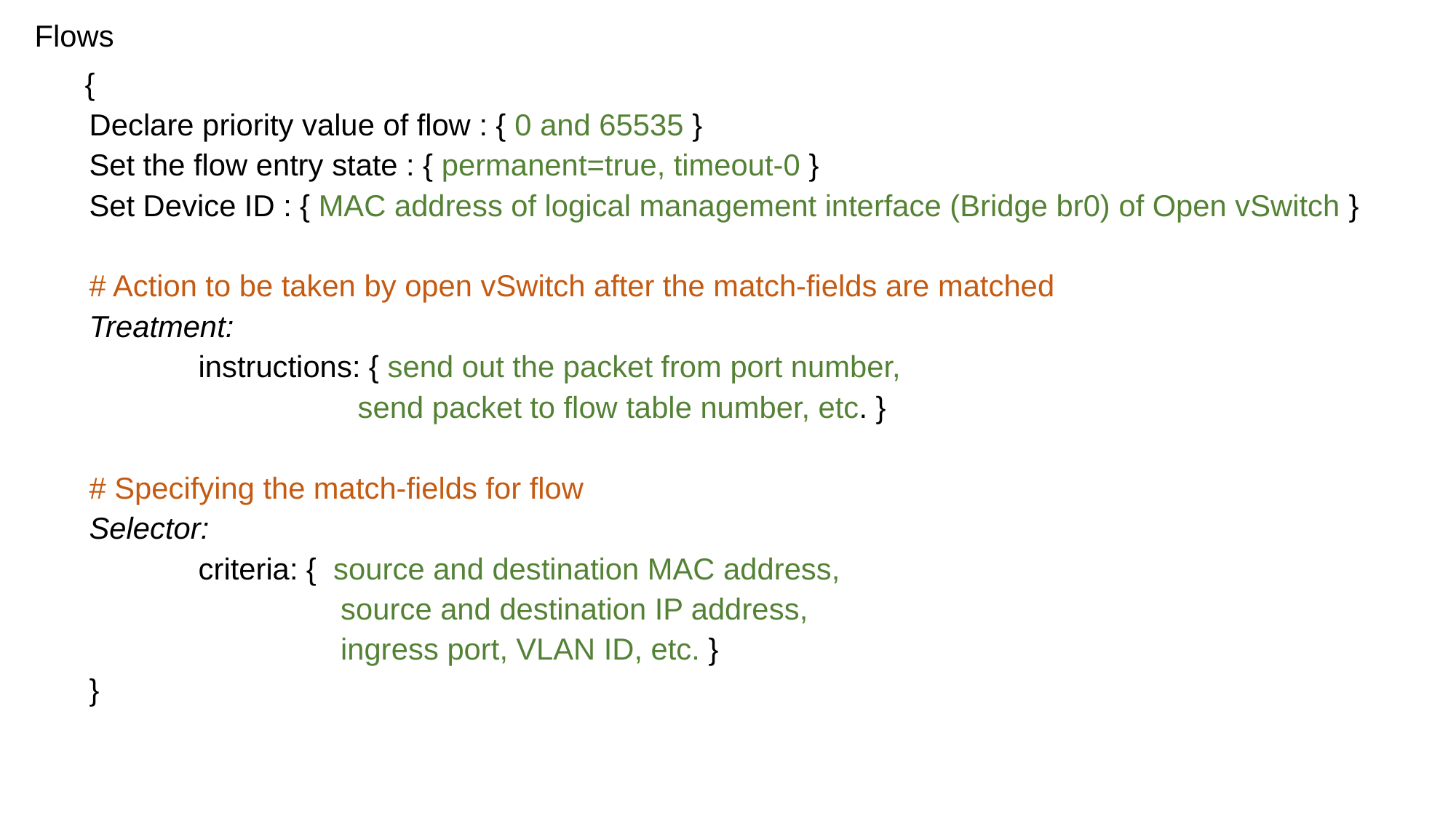

Flows
      {
Declare priority value of flow : { 0 and 65535 }
Set the flow entry state : { permanent=true, timeout-0 }
Set Device ID : { MAC address of logical management interface (Bridge br0) of Open vSwitch }

# Action to be taken by open vSwitch after the match-fields are matched
Treatment:
	instructions: { send out the packet from port number,
		      send packet to flow table number, etc. }

# Specifying the match-fields for flow
Selector:
	criteria: {  source and destination MAC address,
	                 source and destination IP address,
	                 ingress port, VLAN ID, etc. }
}